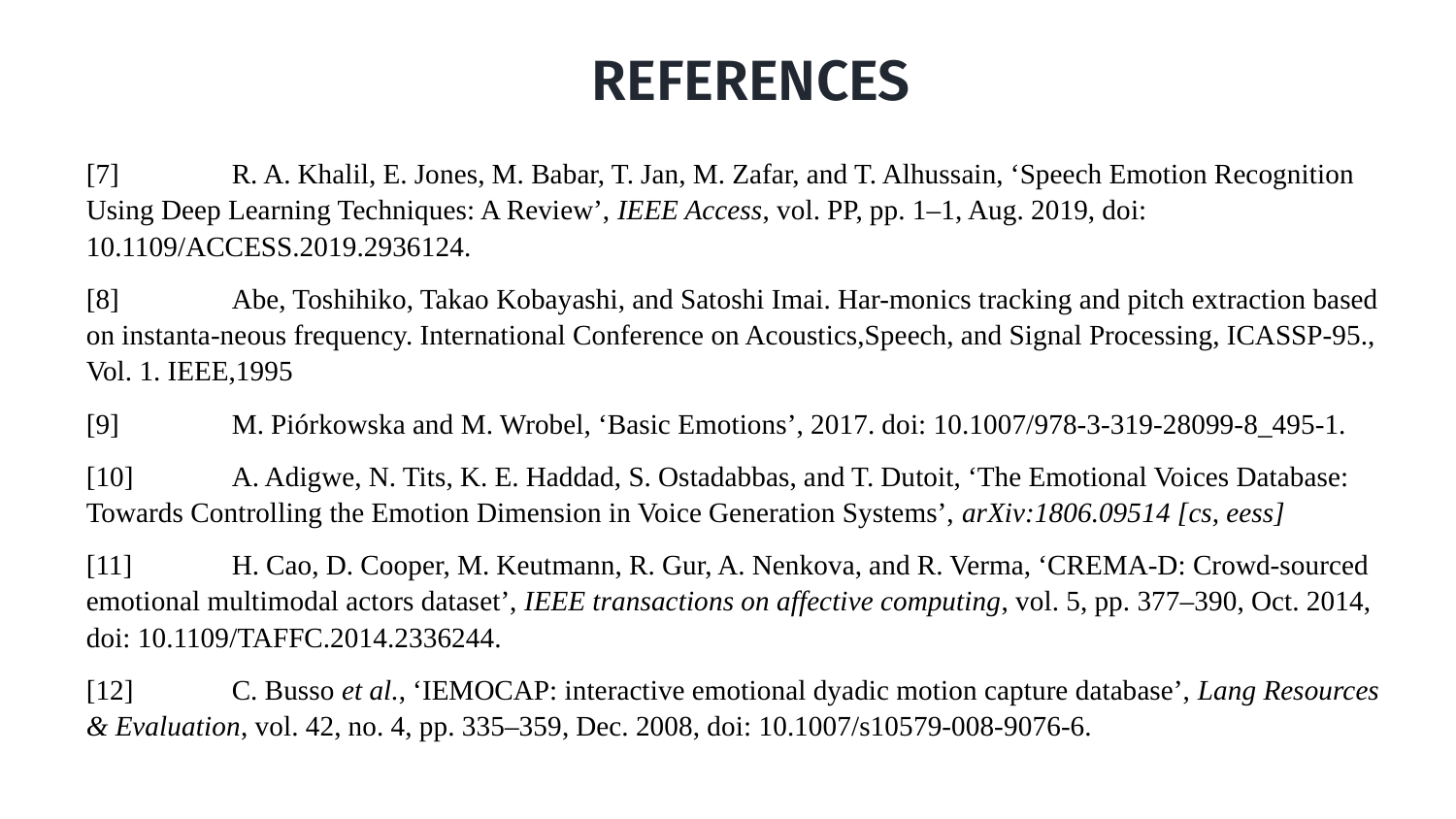

REFERENCES
[7]	R. A. Khalil, E. Jones, M. Babar, T. Jan, M. Zafar, and T. Alhussain, ‘Speech Emotion Recognition Using Deep Learning Techniques: A Review’, IEEE Access, vol. PP, pp. 1–1, Aug. 2019, doi: 10.1109/ACCESS.2019.2936124.
[8]	Abe, Toshihiko, Takao Kobayashi, and Satoshi Imai. Har-monics tracking and pitch extraction based on instanta-neous frequency. International Conference on Acoustics,Speech, and Signal Processing, ICASSP-95., Vol. 1. IEEE,1995
[9]	M. Piórkowska and M. Wrobel, ‘Basic Emotions’, 2017. doi: 10.1007/978-3-319-28099-8_495-1.
[10]	A. Adigwe, N. Tits, K. E. Haddad, S. Ostadabbas, and T. Dutoit, ‘The Emotional Voices Database: Towards Controlling the Emotion Dimension in Voice Generation Systems’, arXiv:1806.09514 [cs, eess]
[11]	H. Cao, D. Cooper, M. Keutmann, R. Gur, A. Nenkova, and R. Verma, ‘CREMA-D: Crowd-sourced emotional multimodal actors dataset’, IEEE transactions on affective computing, vol. 5, pp. 377–390, Oct. 2014, doi: 10.1109/TAFFC.2014.2336244.
[12]	C. Busso et al., ‘IEMOCAP: interactive emotional dyadic motion capture database’, Lang Resources & Evaluation, vol. 42, no. 4, pp. 335–359, Dec. 2008, doi: 10.1007/s10579-008-9076-6.